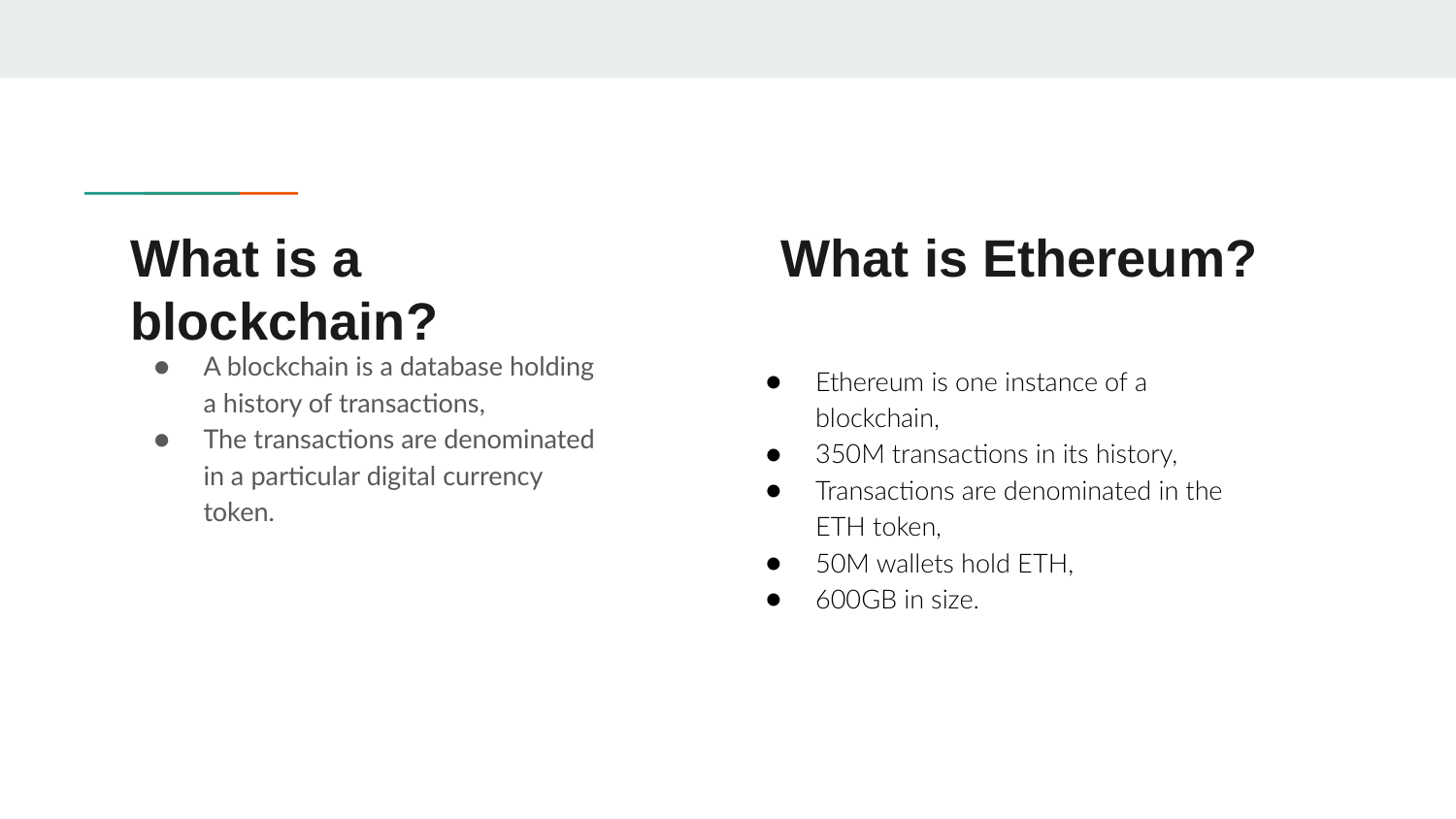

# What is a blockchain?
What is Ethereum?
A blockchain is a database holding a history of transactions,
The transactions are denominated in a particular digital currency token.
Ethereum is one instance of a blockchain,
350M transactions in its history,
Transactions are denominated in the ETH token,
50M wallets hold ETH,
600GB in size.